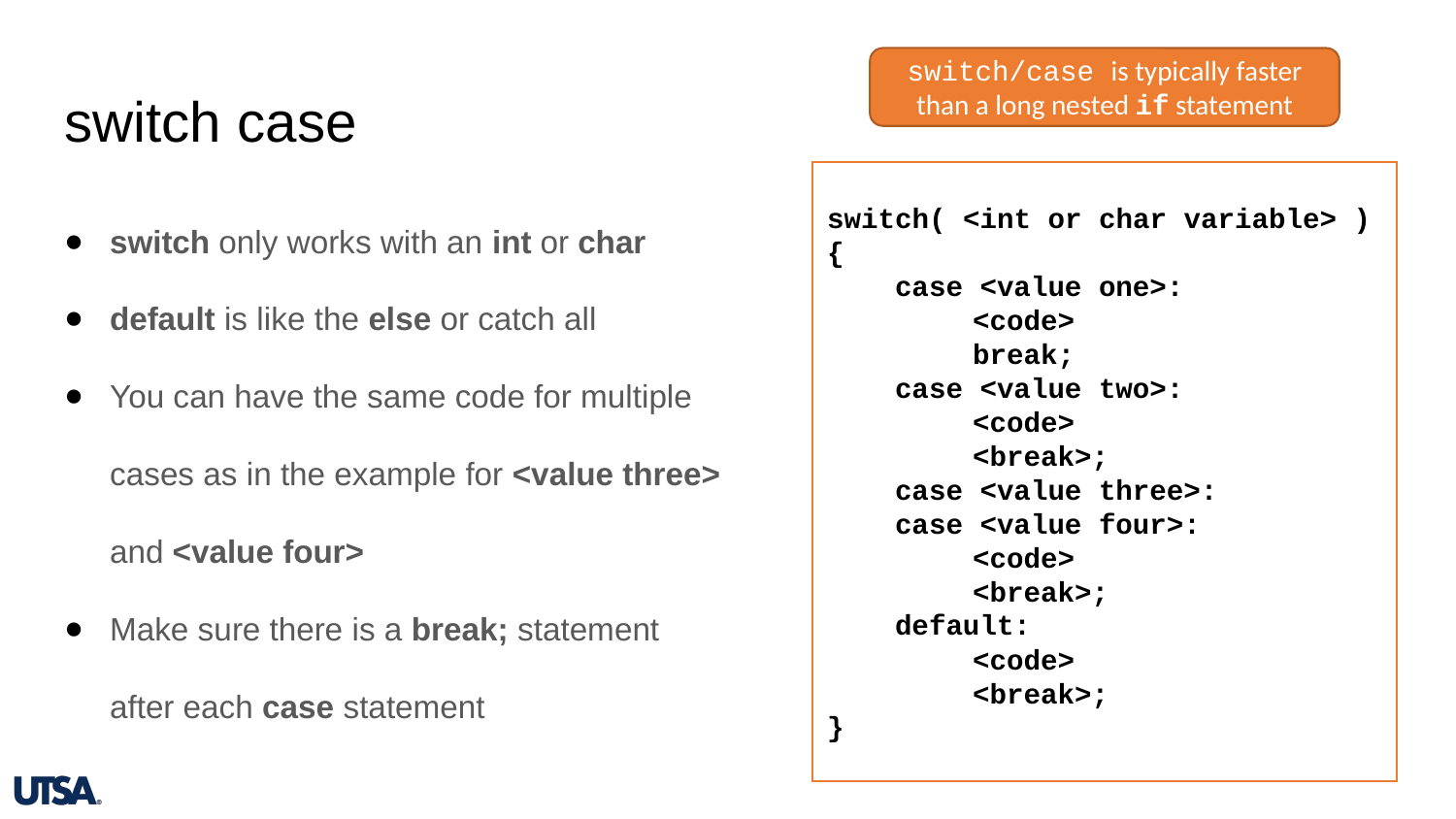

switch/case is typically faster than a long nested if statement
# switch case
switch( <int or char variable> )
{
    case <value one>:
	<code>
	break;
    case <value two>:
	<code>
	<break>;
    case <value three>:
    case <value four>:
	<code>
	<break>;
    default:
	<code>
	<break>;
}
switch only works with an int or char
default is like the else or catch all
You can have the same code for multiple cases as in the example for <value three> and <value four>
Make sure there is a break; statement after each case statement